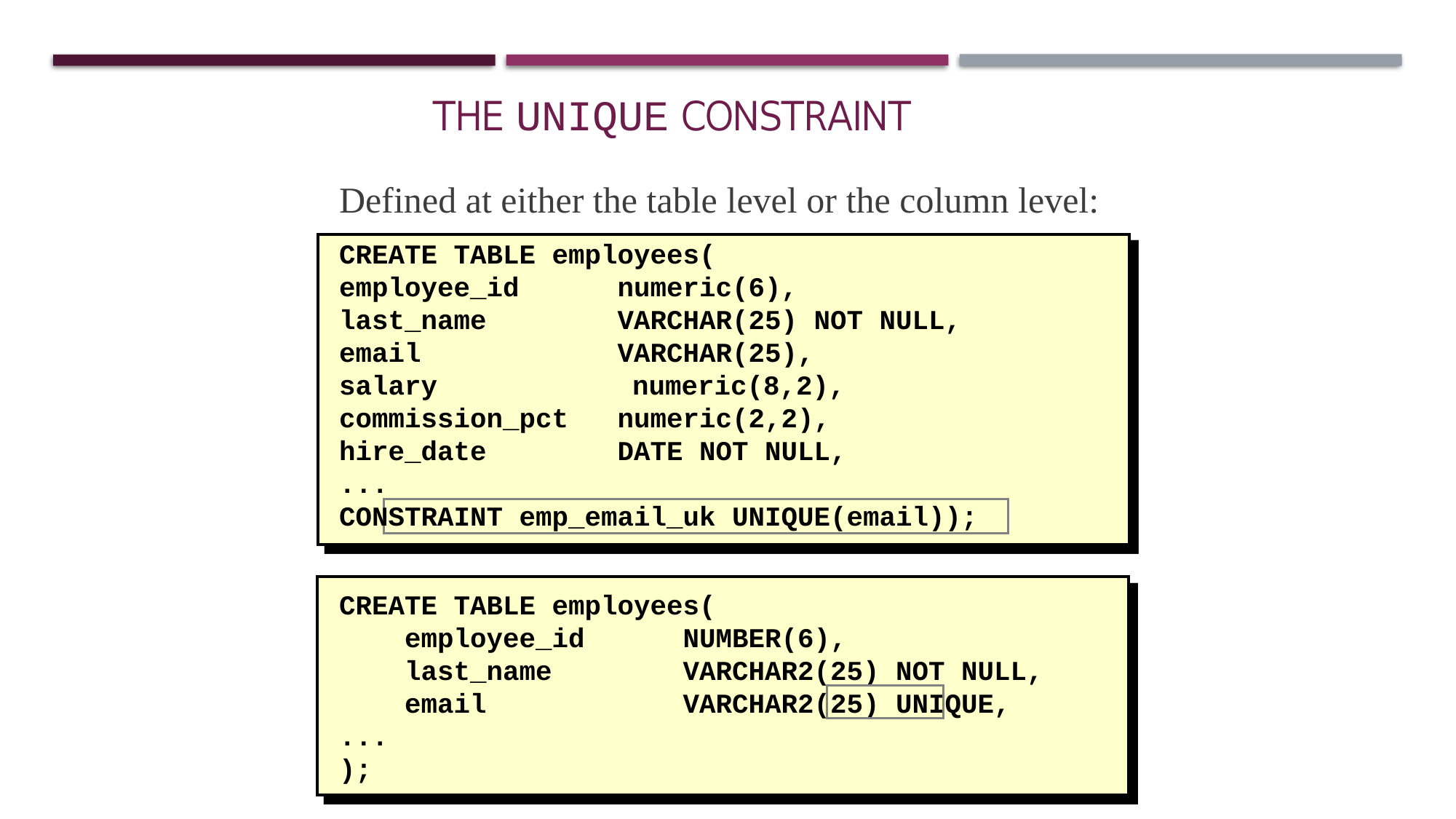

The UNIQUE Constraint
Defined at either the table level or the column level:

CREATE TABLE employees(
employee_id      numeric(6),
last_name        VARCHAR(25) NOT NULL,
email            VARCHAR(25),
salary  		numeric(8,2),
commission_pct   numeric(2,2),
hire_date        DATE NOT NULL,
...
CONSTRAINT emp_email_uk UNIQUE(email));

CREATE TABLE employees(
    employee_id      NUMBER(6),
    last_name        VARCHAR2(25) NOT NULL,
    email            VARCHAR2(25) UNIQUE,
...
);